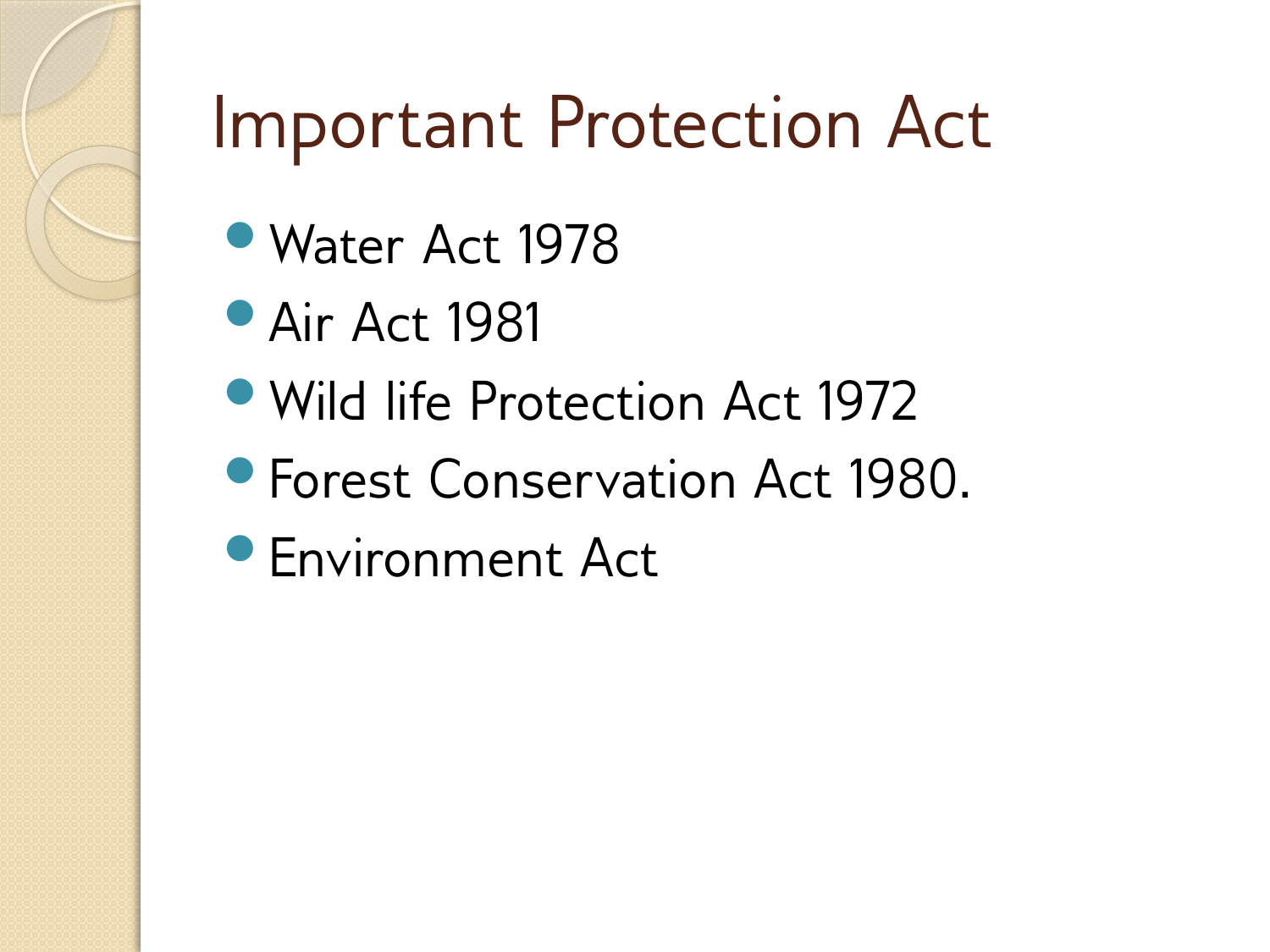

# Important Protection Act
Water Act 1978
Air Act 1981
Wild life Protection Act 1972
Forest Conservation Act 1980.
Environment Act